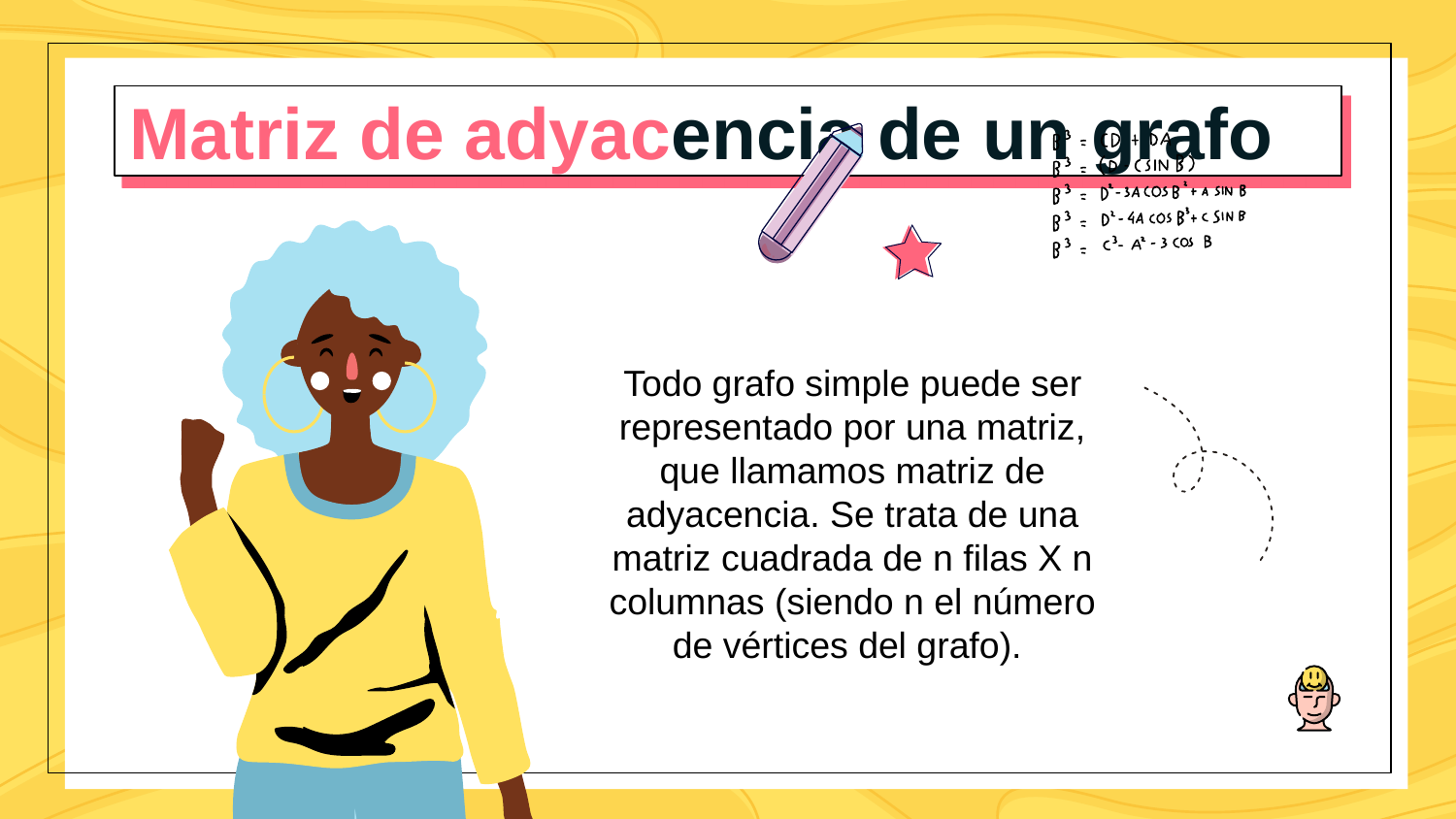

# Matriz de adyacencia de un grafo

Todo grafo simple puede ser representado por una matriz, que llamamos matriz de adyacencia. Se trata de una matriz cuadrada de n filas X n columnas (siendo n el número de vértices del grafo).